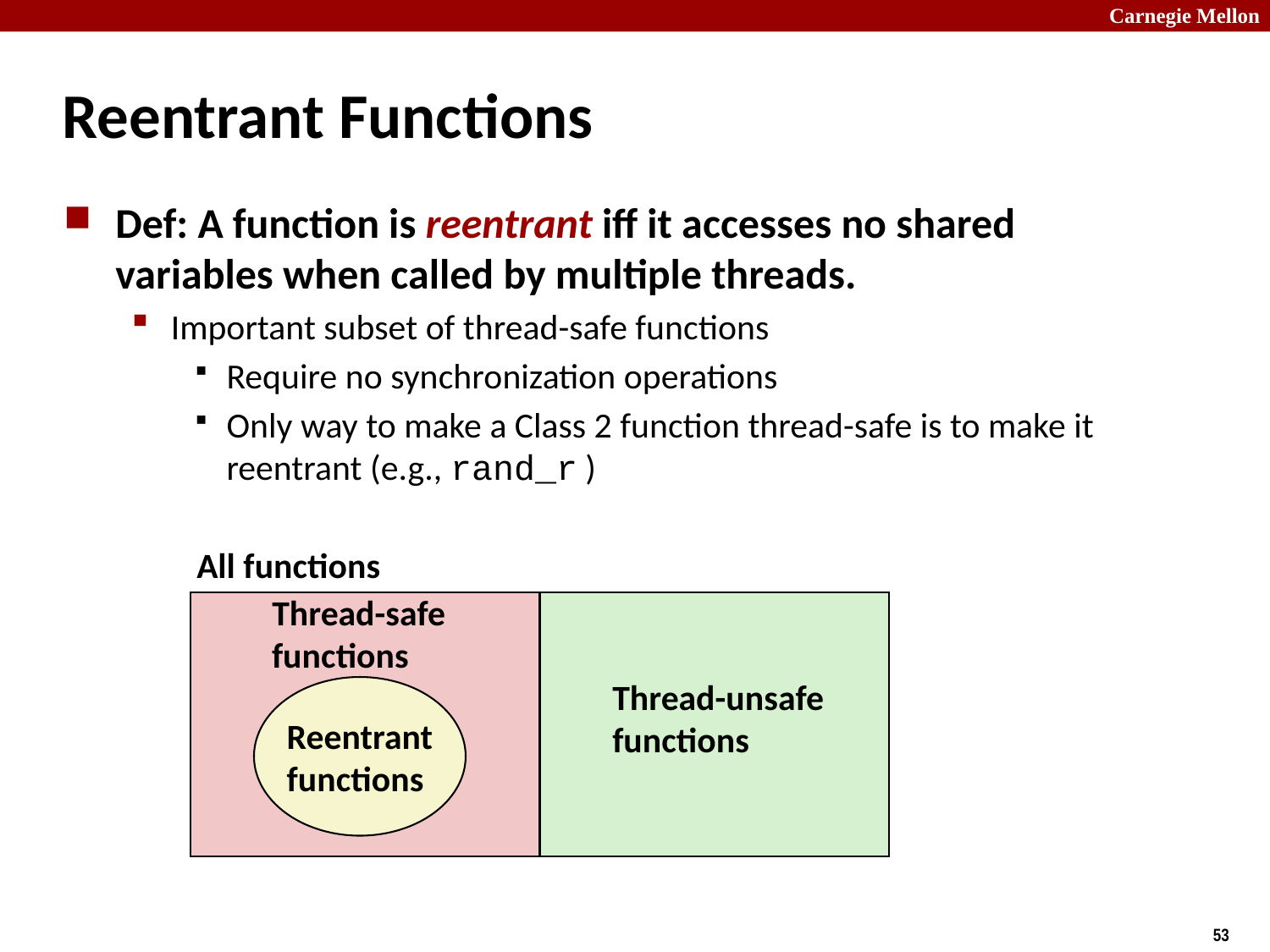

# Reentrant Functions
Def: A function is reentrant iff it accesses no shared variables when called by multiple threads.
Important subset of thread-safe functions
Require no synchronization operations
Only way to make a Class 2 function thread-safe is to make it reentrant (e.g., rand_r )
All functions
Thread-safe
functions

Thread-unsafe
functions
Reentrant
functions